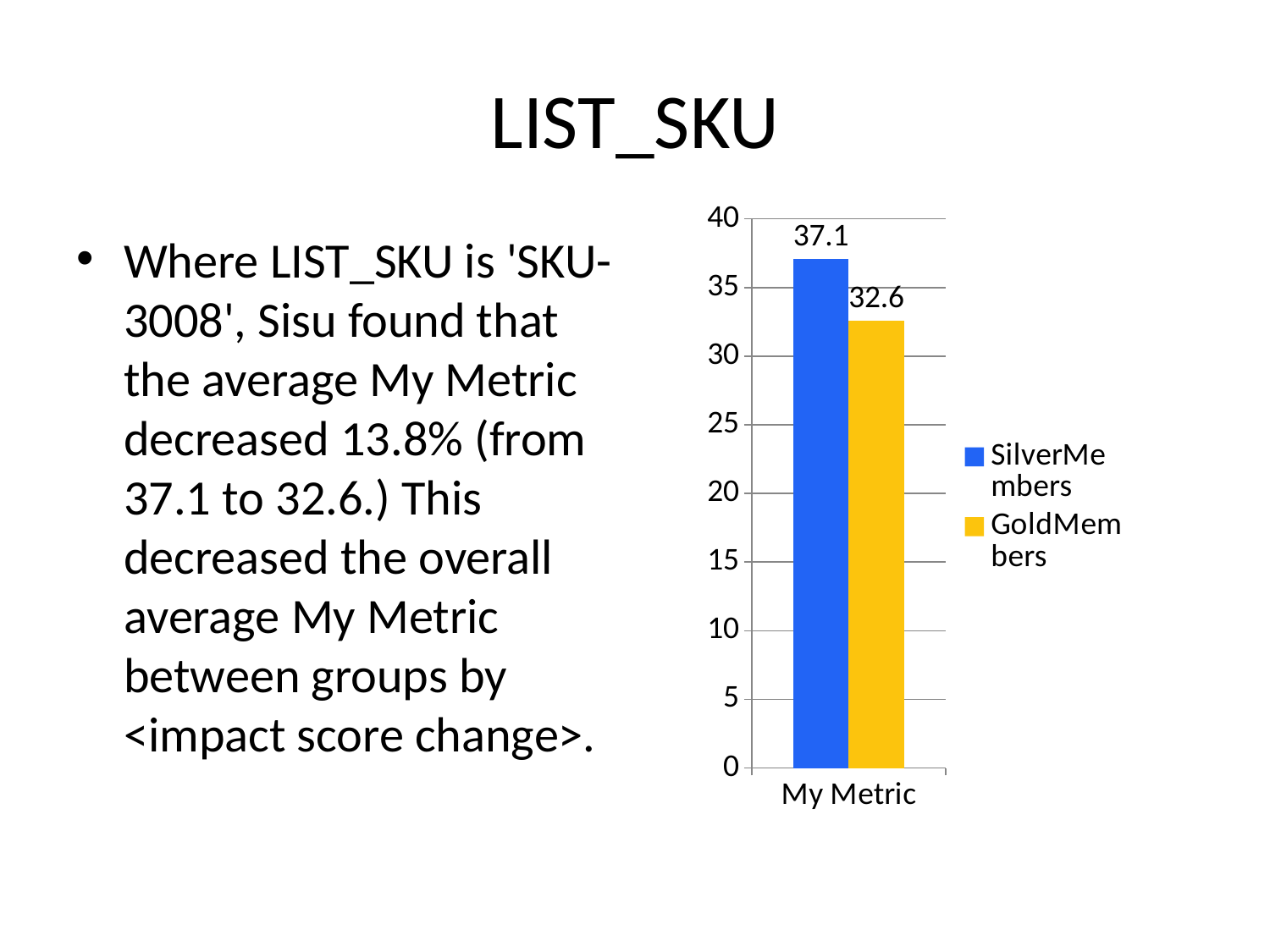

# LIST_SKU

### Chart

| Category | SilverMembers | GoldMembers |
|---|---|---|
| My Metric | 37.1 | 32.6 |
Where LIST_SKU is 'SKU-3008', Sisu found that the average My Metric decreased 13.8% (from 37.1 to 32.6.) This decreased the overall average My Metric between groups by <impact score change>.